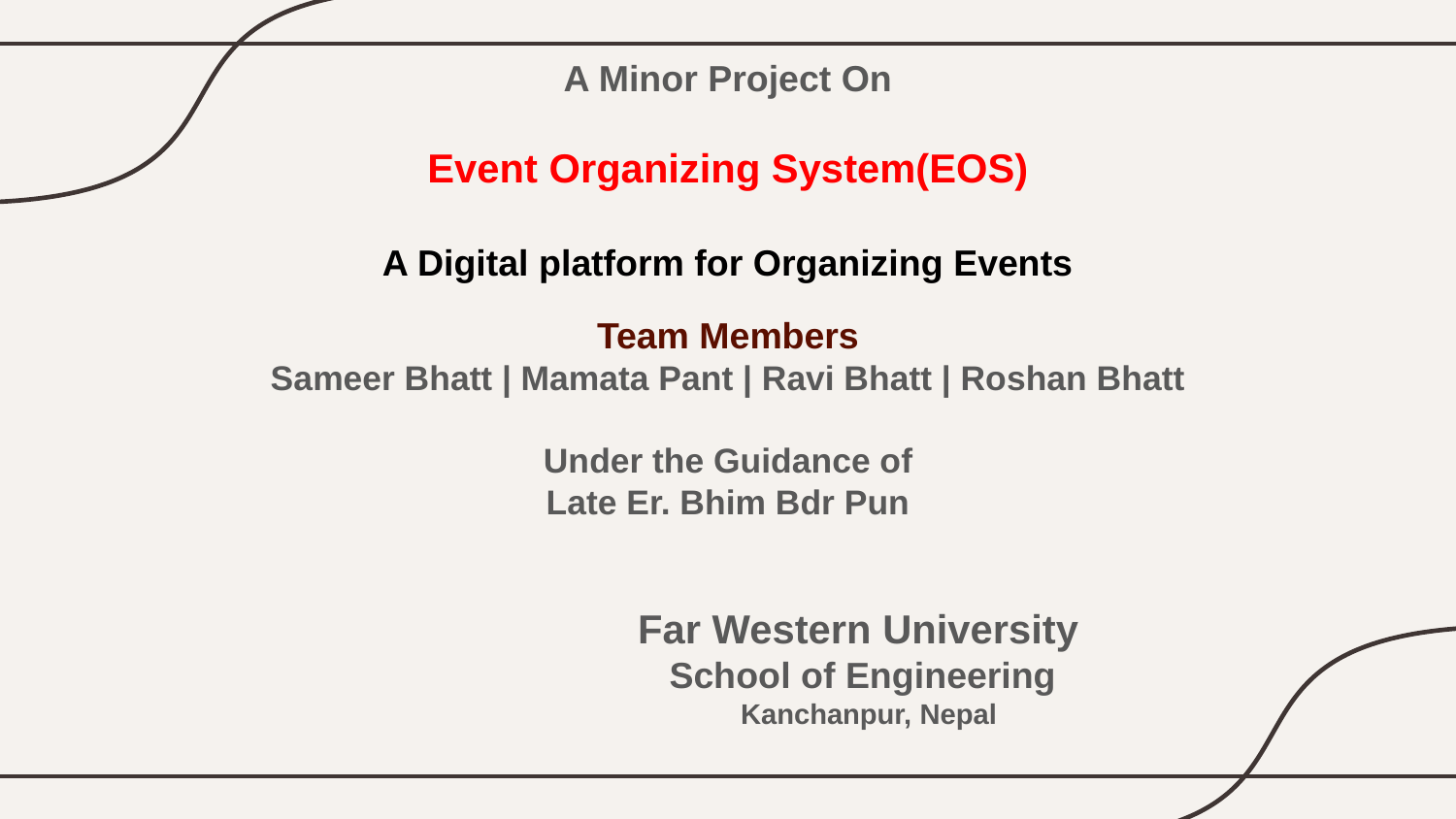

# A Minor Project On

Event Organizing System(EOS)

A Digital platform for Organizing Events
Team Members
Sameer Bhatt | Mamata Pant | Ravi Bhatt | Roshan Bhatt

Under the Guidance of
Late Er. Bhim Bdr Pun

                                         Far Western University
                                                School of Engineering
                                                                      Kanchanpur, Nepal